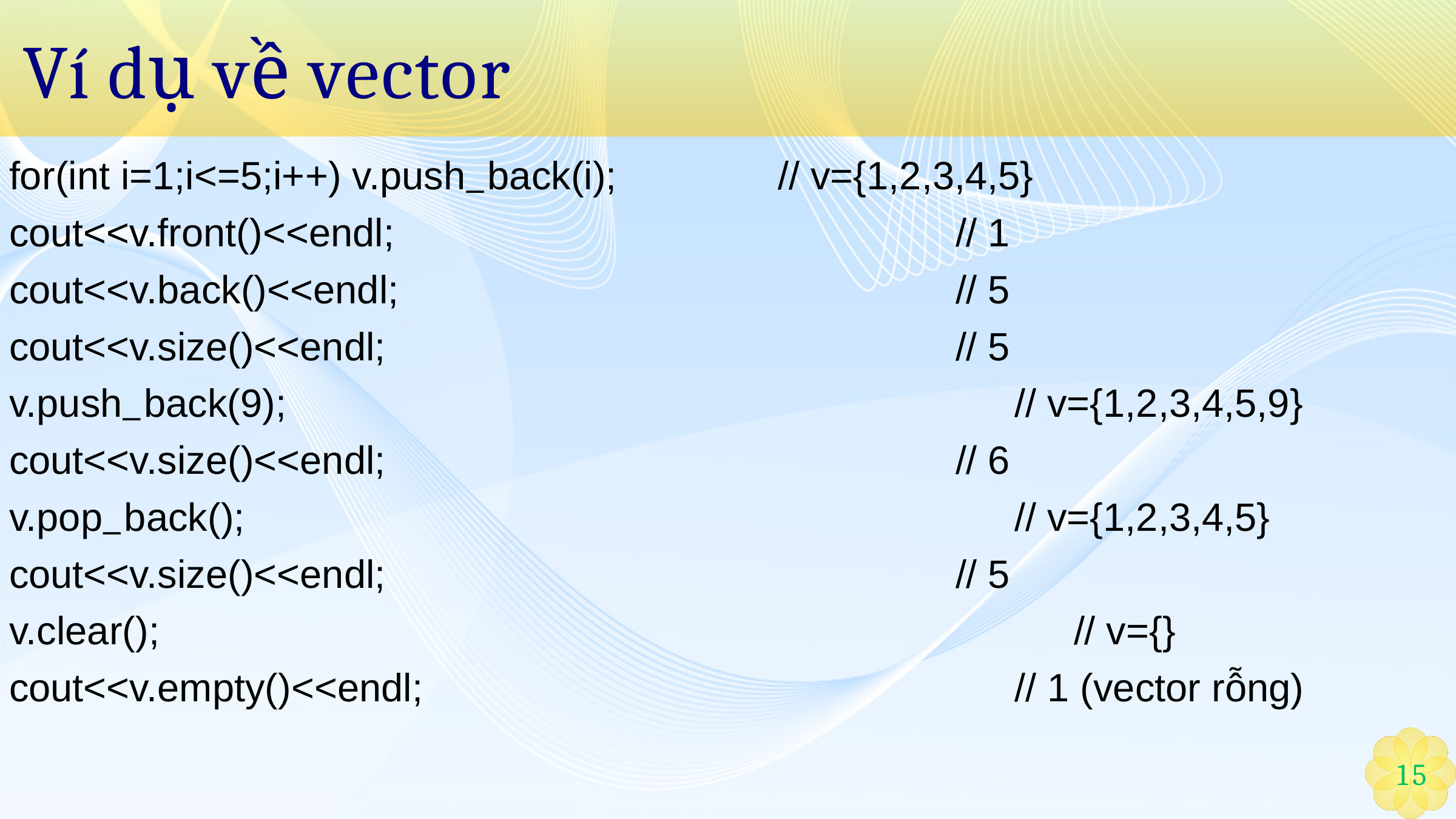

# Ví dụ về vector
for(int i=1;i<=5;i++) v.push_back(i);			// v={1,2,3,4,5}
cout<<v.front()<<endl;										// 1
cout<<v.back()<<endl;										// 5
cout<<v.size()<<endl;										// 5
v.push_back(9);													// v={1,2,3,4,5,9}
cout<<v.size()<<endl;										// 6
v.pop_back();														// v={1,2,3,4,5}
cout<<v.size()<<endl;										// 5
v.clear();																// v={}
cout<<v.empty()<<endl;										// 1 (vector rỗng)
15